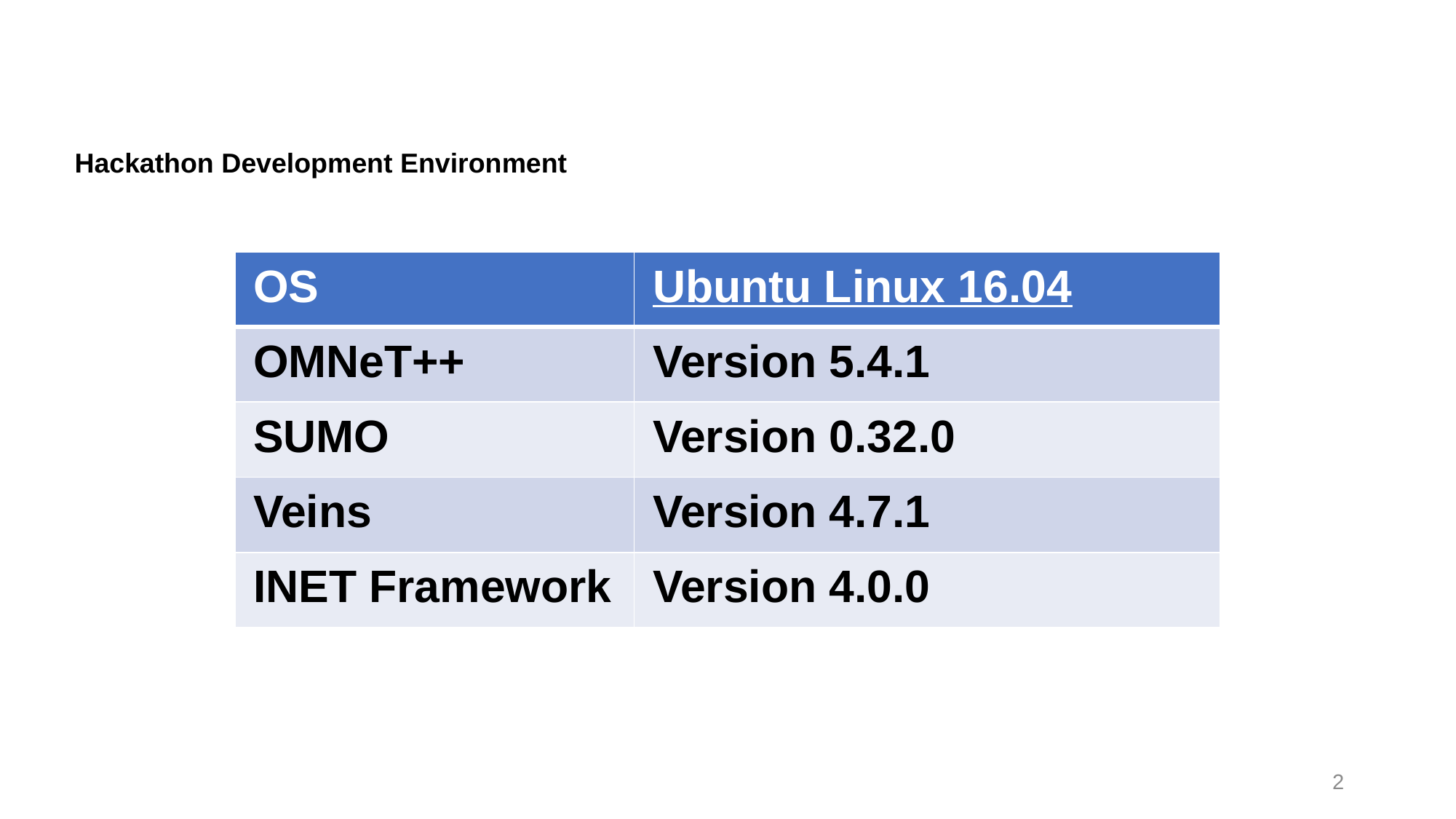

# Hackathon Development Environment
| OS | Ubuntu Linux 16.04 |
| --- | --- |
| OMNeT++ | Version 5.4.1 |
| SUMO | Version 0.32.0 |
| Veins | Version 4.7.1 |
| INET Framework | Version 4.0.0 |
2